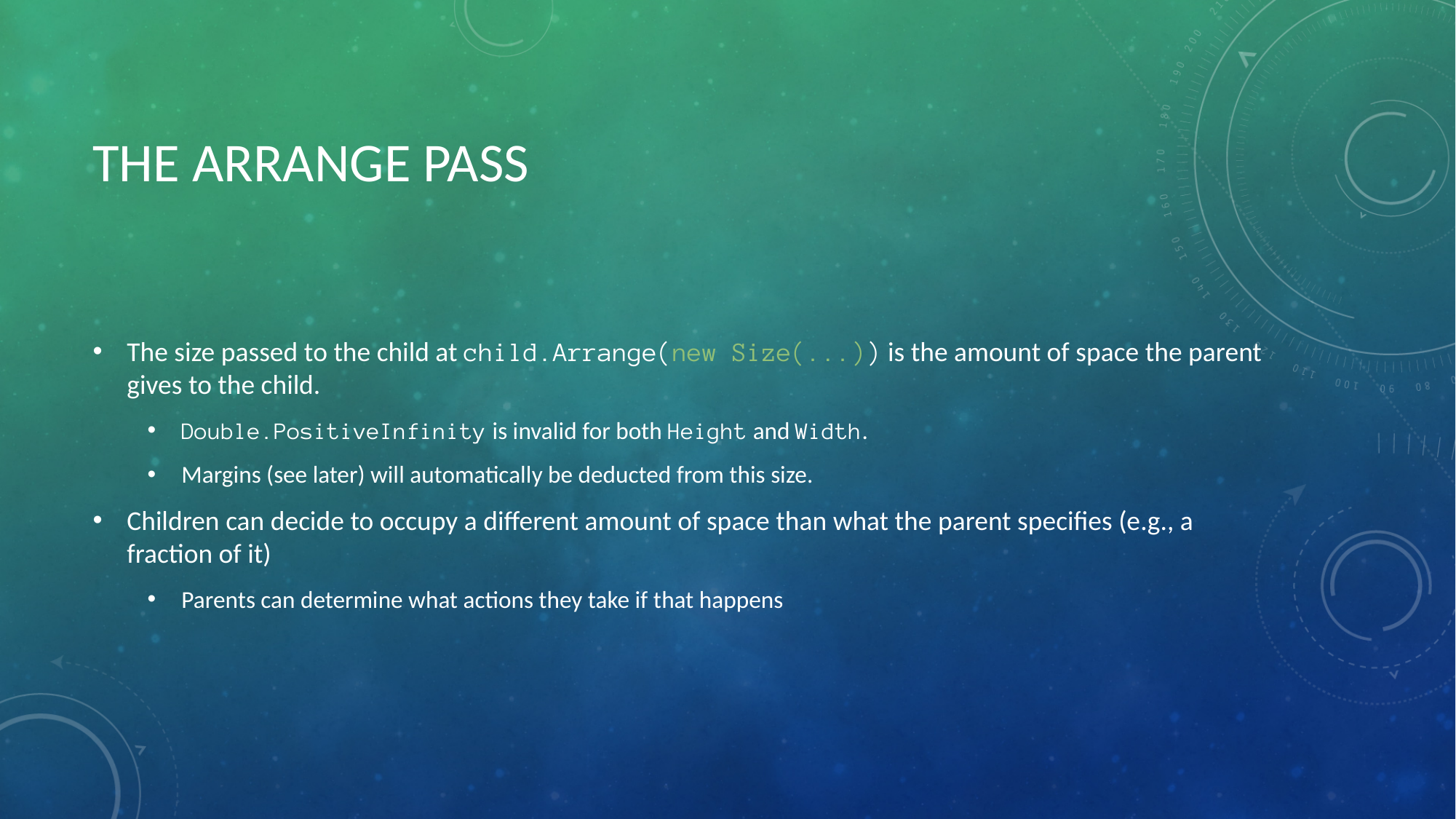

# The Arrange Pass
The size passed to the child at child.Arrange(new Size(...)) is the amount of space the parent gives to the child.
Double.PositiveInfinity is invalid for both Height and Width.
Margins (see later) will automatically be deducted from this size.
Children can decide to occupy a different amount of space than what the parent specifies (e.g., a fraction of it)
Parents can determine what actions they take if that happens